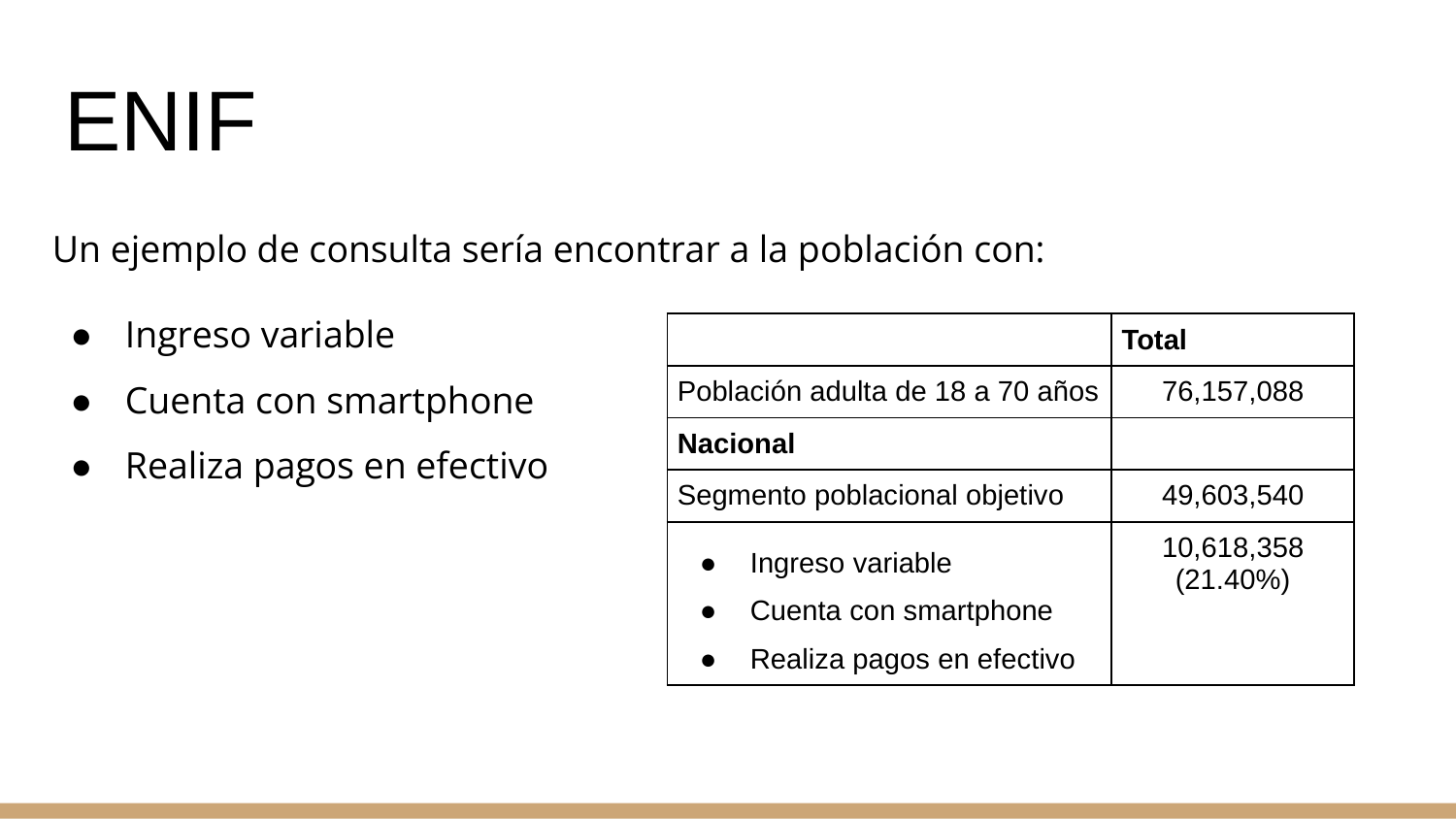

# ENIF
Un ejemplo de consulta sería encontrar a la población con:
Ingreso variable
Cuenta con smartphone
Realiza pagos en efectivo

|  | Total |
| --- | --- |
| Población adulta de 18 a 70 años | 76,157,088 |
| Nacional |  |
| Segmento poblacional objetivo | 49,603,540 |
| Ingreso variable Cuenta con smartphone Realiza pagos en efectivo | 10,618,358 (21.40%) |